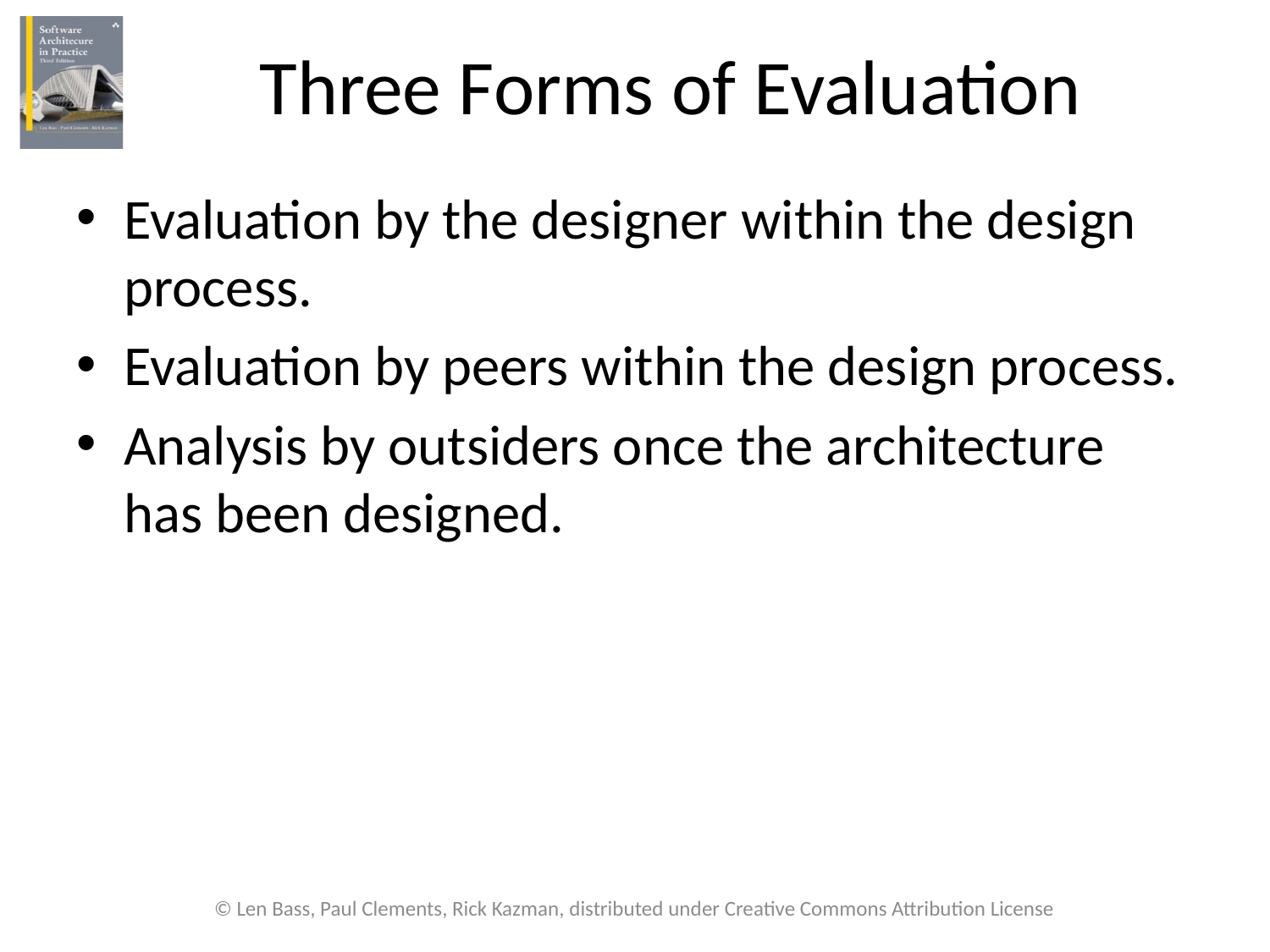

# Three Forms of Evaluation
Evaluation by the designer within the design process.
Evaluation by peers within the design process.
Analysis by outsiders once the architecture has been designed.

© Len Bass, Paul Clements, Rick Kazman, distributed under Creative Commons Attribution License